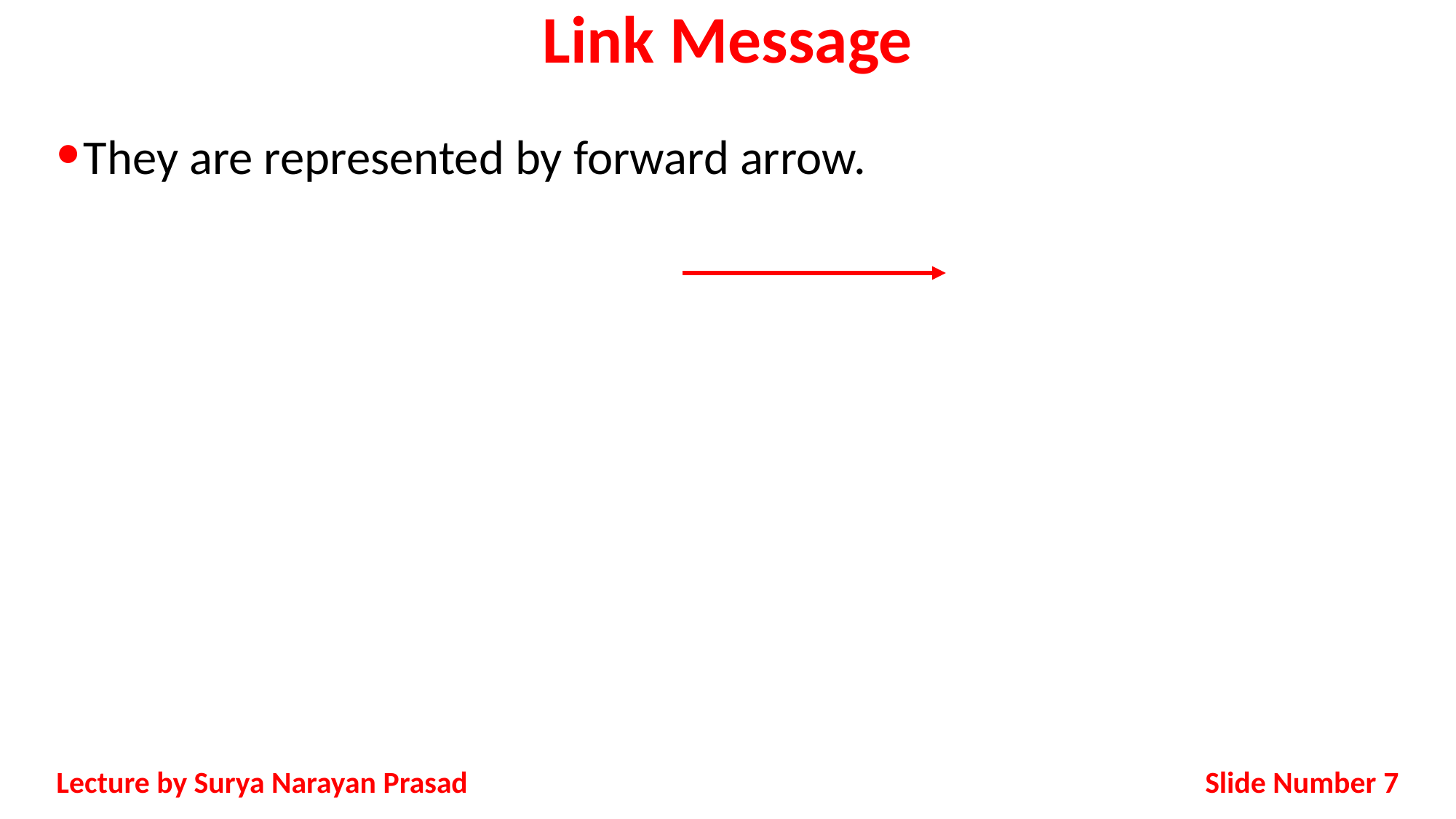

# Link Message
They are represented by forward arrow.
Slide Number 7
Lecture by Surya Narayan Prasad